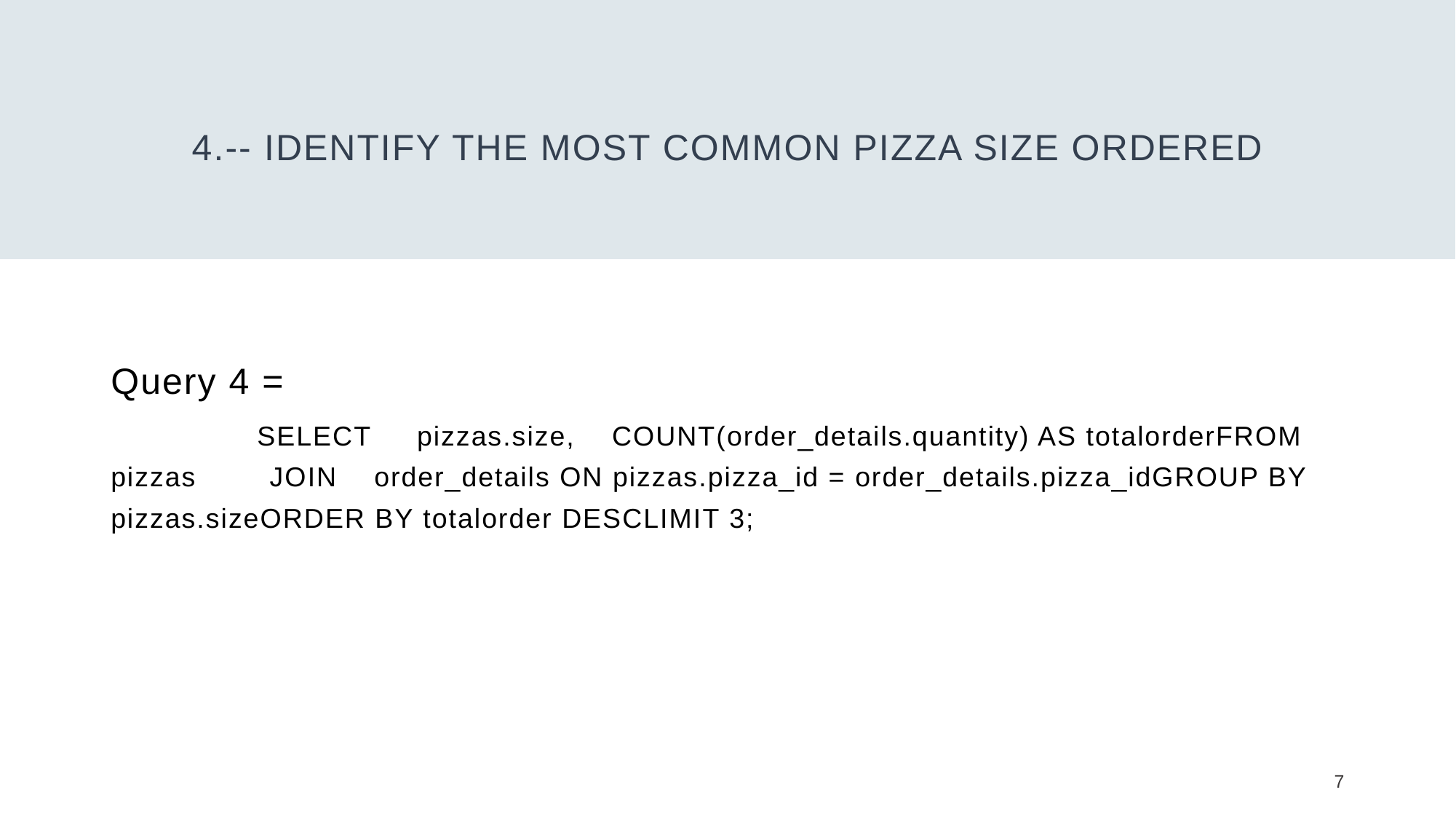

# 4.-- Identify the most common pizza size ordered
Query 4 =
                SELECT     pizzas.size,    COUNT(order_details.quantity) AS totalorderFROM    pizzas        JOIN    order_details ON pizzas.pizza_id = order_details.pizza_idGROUP BY pizzas.sizeORDER BY totalorder DESCLIMIT 3;
7